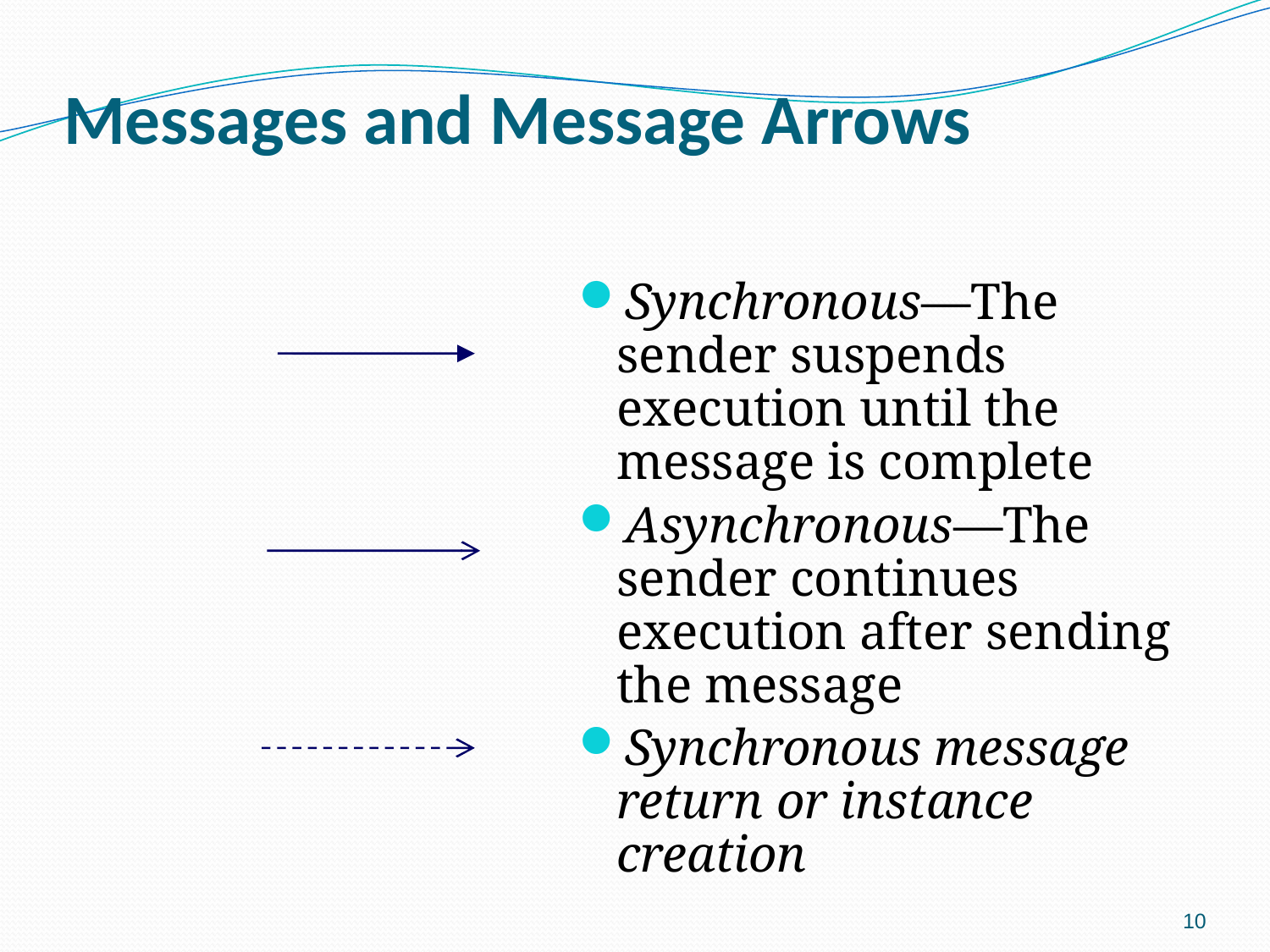

# Messages and Message Arrows
Synchronous—The sender suspends execution until the message is complete
Asynchronous—The sender continues execution after sending the message
Synchronous message return or instance creation

10